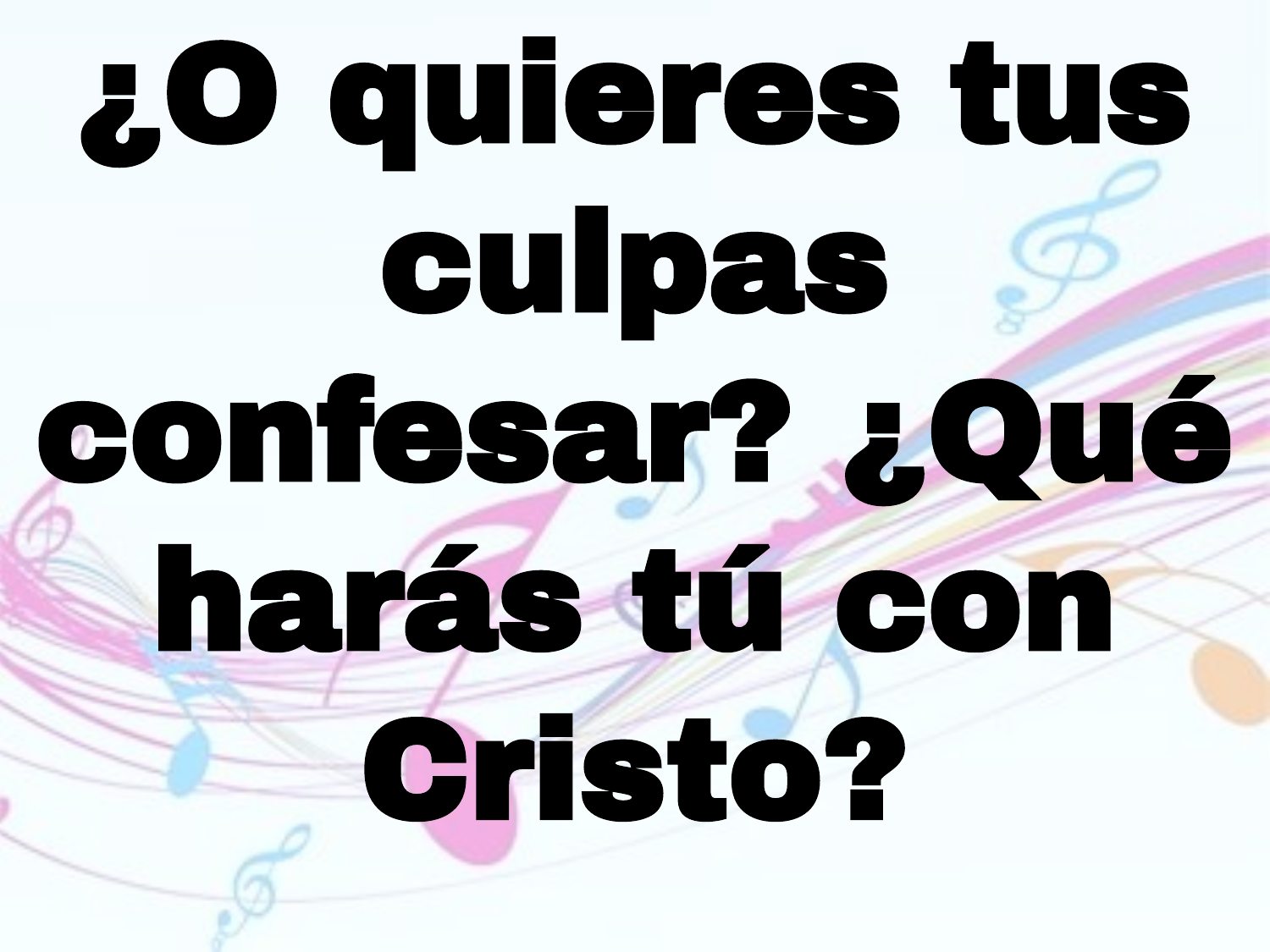

¿O quieres tus culpas confesar? ¿Qué
harás tú con Cristo?